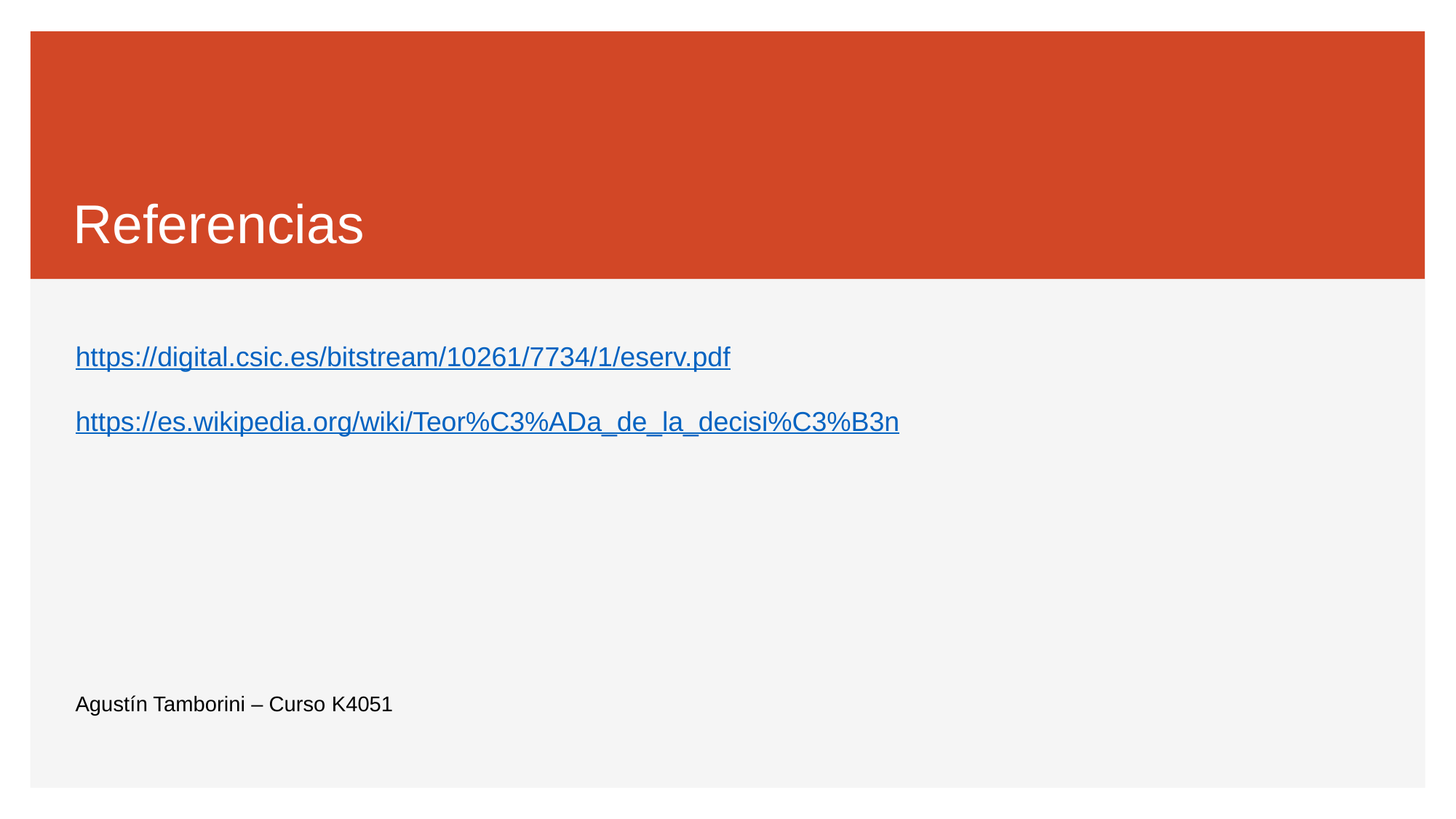

# Referencias
https://digital.csic.es/bitstream/10261/7734/1/eserv.pdf
https://es.wikipedia.org/wiki/Teor%C3%ADa_de_la_decisi%C3%B3n
Agustín Tamborini – Curso K4051